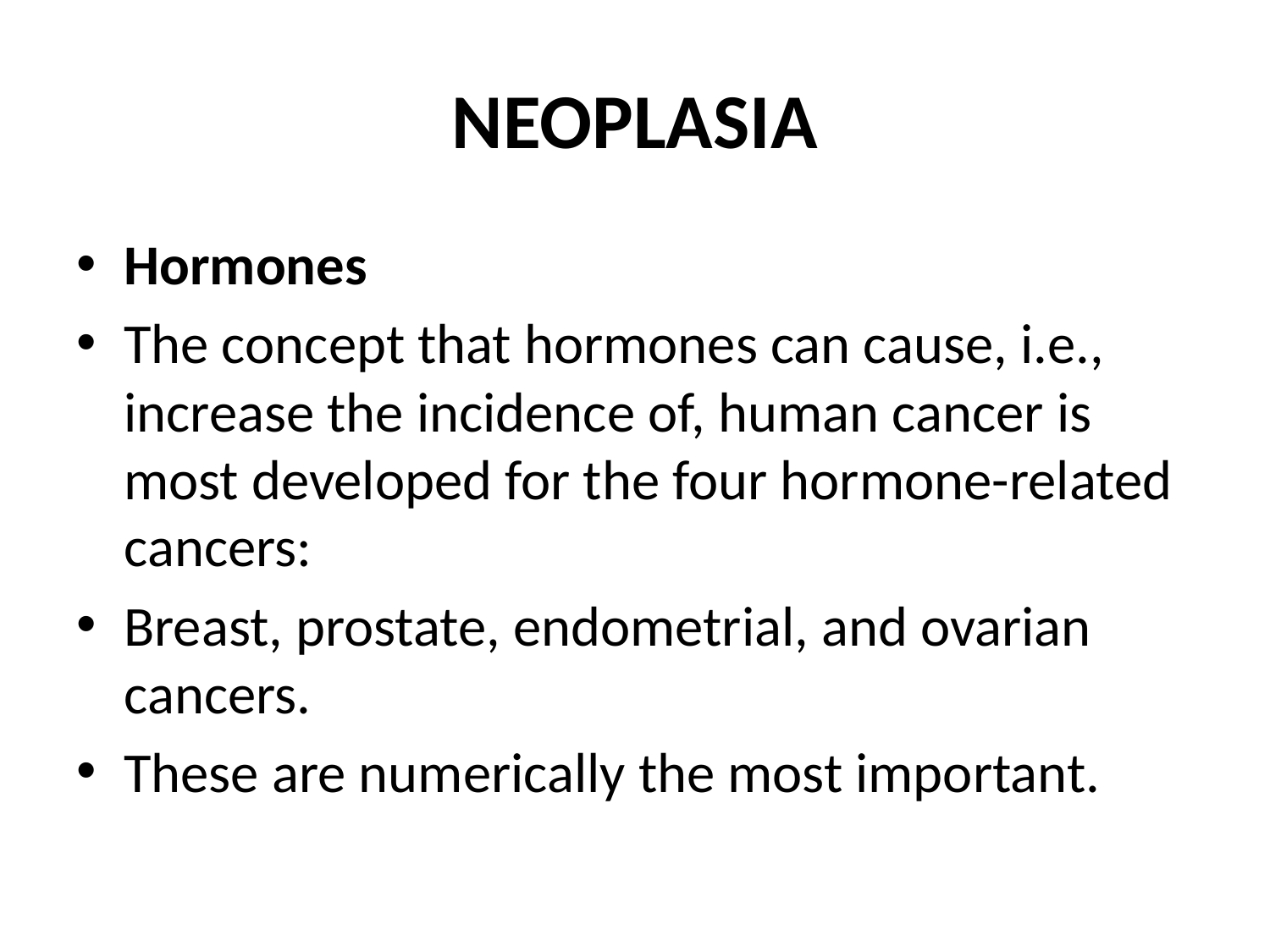

# NEOPLASIA
Hormones
The concept that hormones can cause, i.e., increase the incidence of, human cancer is most developed for the four hormone-related cancers:
Breast, prostate, endometrial, and ovarian  cancers.
These are numerically the most important.